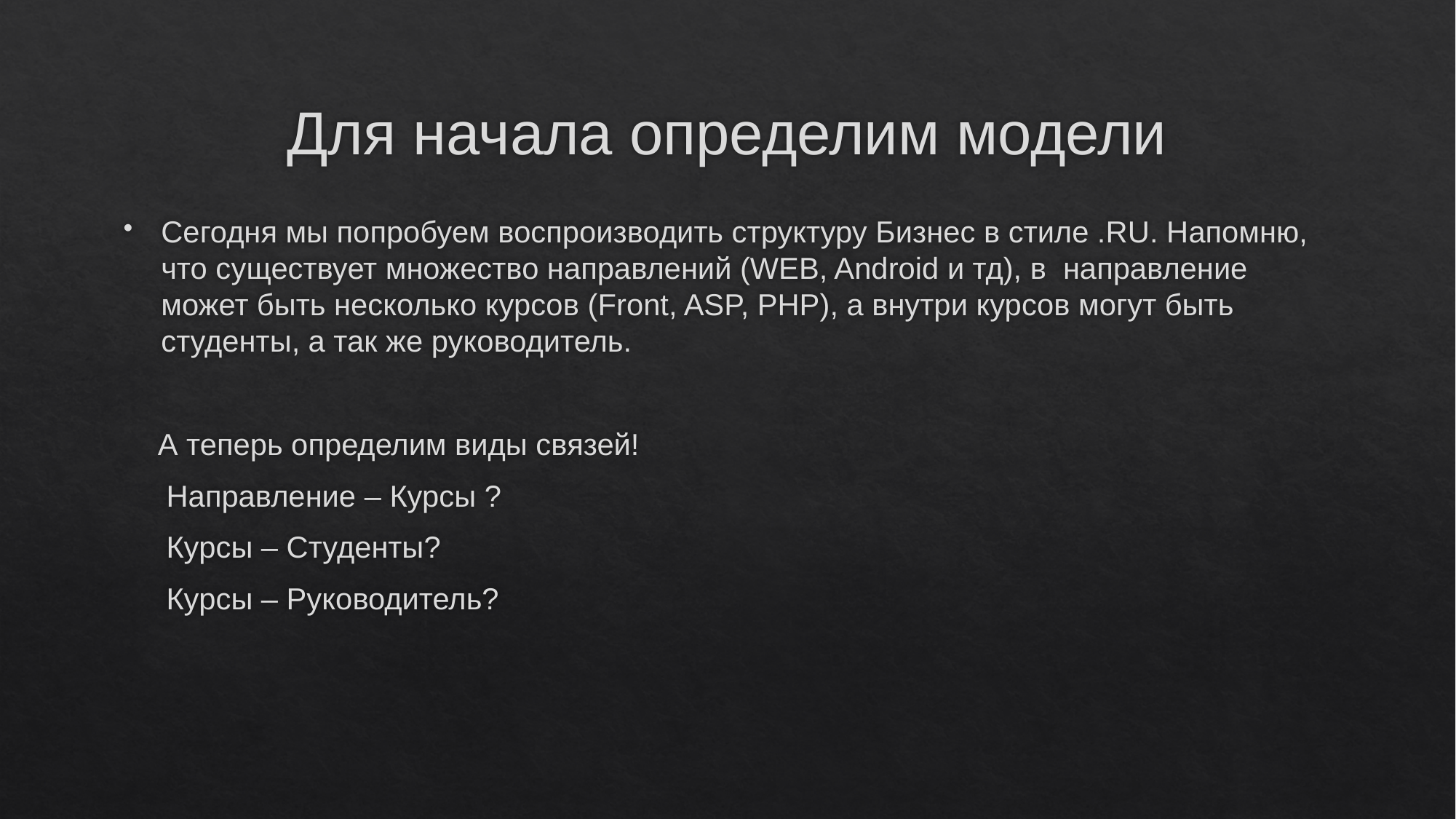

# Для начала определим модели
Сегодня мы попробуем воспроизводить структуру Бизнес в стиле .RU. Напомню, что существует множество направлений (WEB, Android и тд), в  направление может быть несколько курсов (Front, ASP, PHP), а внутри курсов могут быть студенты, а так же руководитель.

    А теперь определим виды связей!
     Направление – Курсы ?
     Курсы – Студенты?
     Курсы – Руководитель?